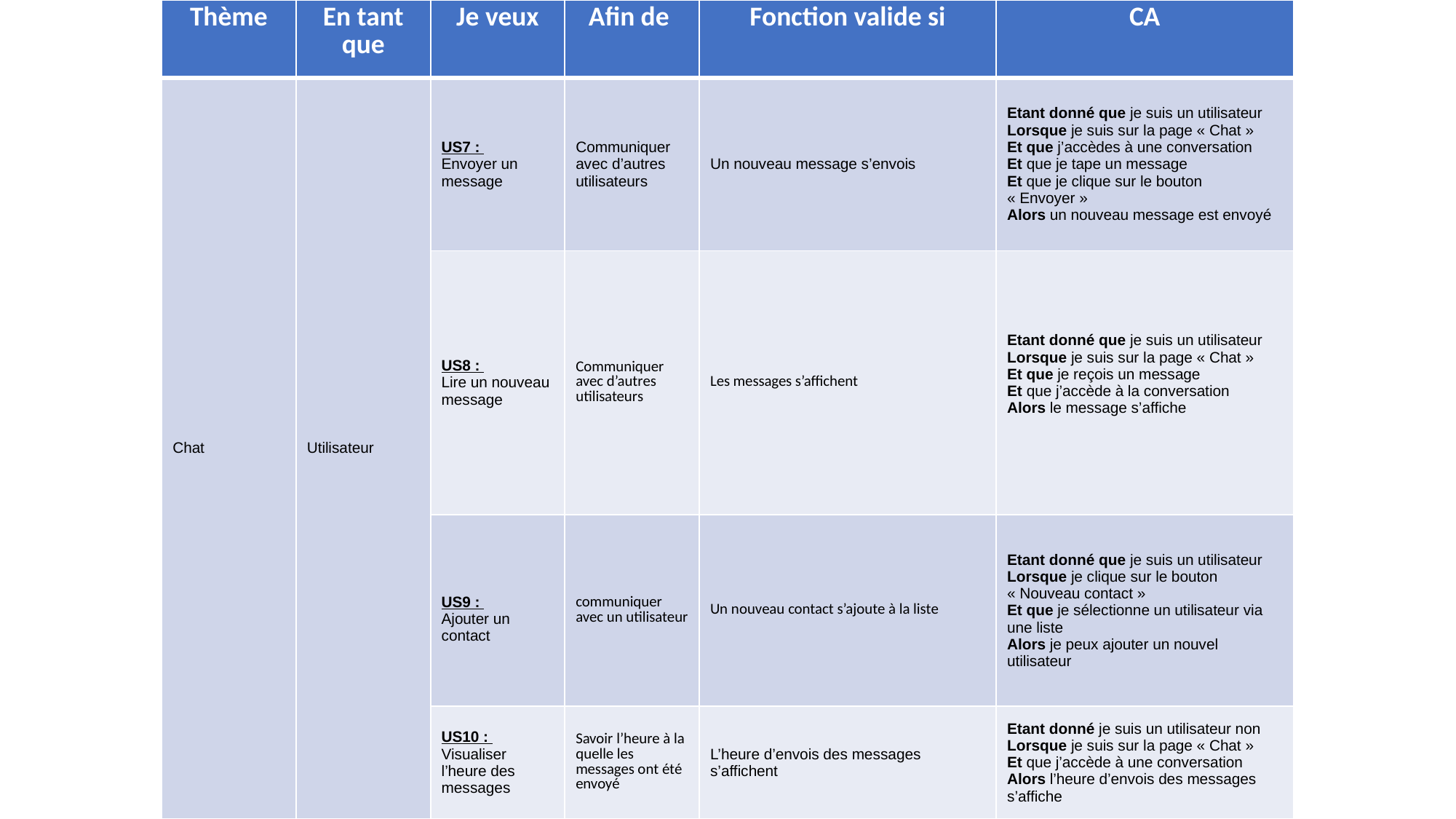

| Thème | En tant que | Je veux | Afin de | Fonction valide si | CA |
| --- | --- | --- | --- | --- | --- |
| Chat | Utilisateur | US7 : Envoyer un message | Communiquer avec d’autres utilisateurs | Un nouveau message s’envois | Etant donné que je suis un utilisateur Lorsque je suis sur la page « Chat » Et que j’accèdes à une conversation Et que je tape un message Et que je clique sur le bouton « Envoyer » Alors un nouveau message est envoyé |
|  |  | US8 : Lire un nouveau message | Communiquer avec d’autres utilisateurs | Les messages s’affichent | Etant donné que je suis un utilisateur Lorsque je suis sur la page « Chat » Et que je reçois un message Et que j’accède à la conversation Alors le message s’affiche |
|  |  | US9 : Ajouter un contact | communiquer avec un utilisateur | Un nouveau contact s’ajoute à la liste | Etant donné que je suis un utilisateur Lorsque je clique sur le bouton « Nouveau contact » Et que je sélectionne un utilisateur via une liste Alors je peux ajouter un nouvel utilisateur |
|  |  | US10 : Visualiser l’heure des messages | Savoir l’heure à la quelle les messages ont été envoyé | L’heure d’envois des messages s’affichent | Etant donné je suis un utilisateur non Lorsque je suis sur la page « Chat » Et que j’accède à une conversation Alors l’heure d’envois des messages s’affiche |